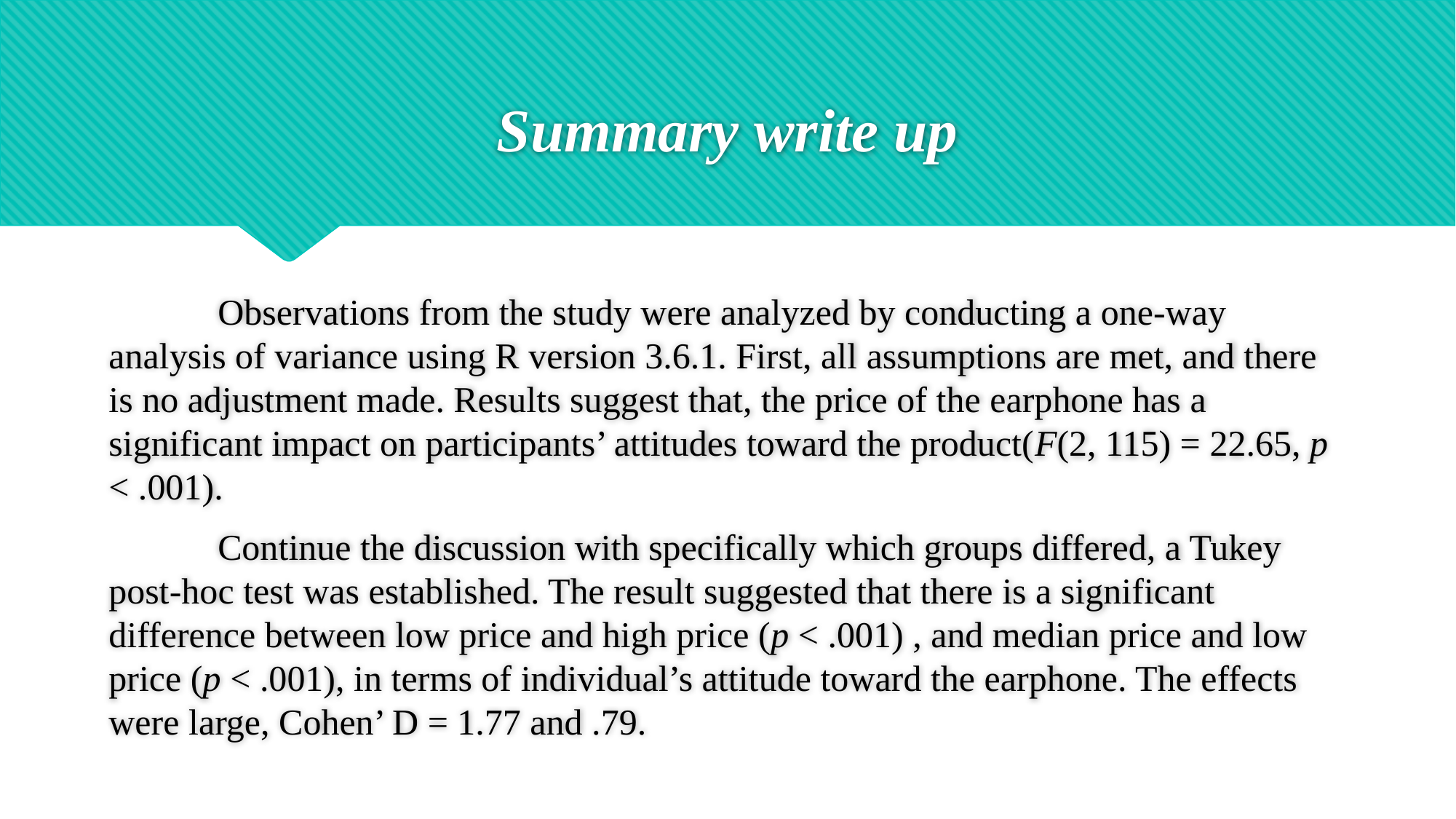

# Summary write up
	Observations from the study were analyzed by conducting a one-way analysis of variance using R version 3.6.1. First, all assumptions are met, and there is no adjustment made. Results suggest that, the price of the earphone has a significant impact on participants’ attitudes toward the product(F(2, 115) = 22.65, p < .001).
	Continue the discussion with specifically which groups differed, a Tukey post-hoc test was established. The result suggested that there is a significant difference between low price and high price (p < .001) , and median price and low price (p < .001), in terms of individual’s attitude toward the earphone. The effects were large, Cohen’ D = 1.77 and .79.